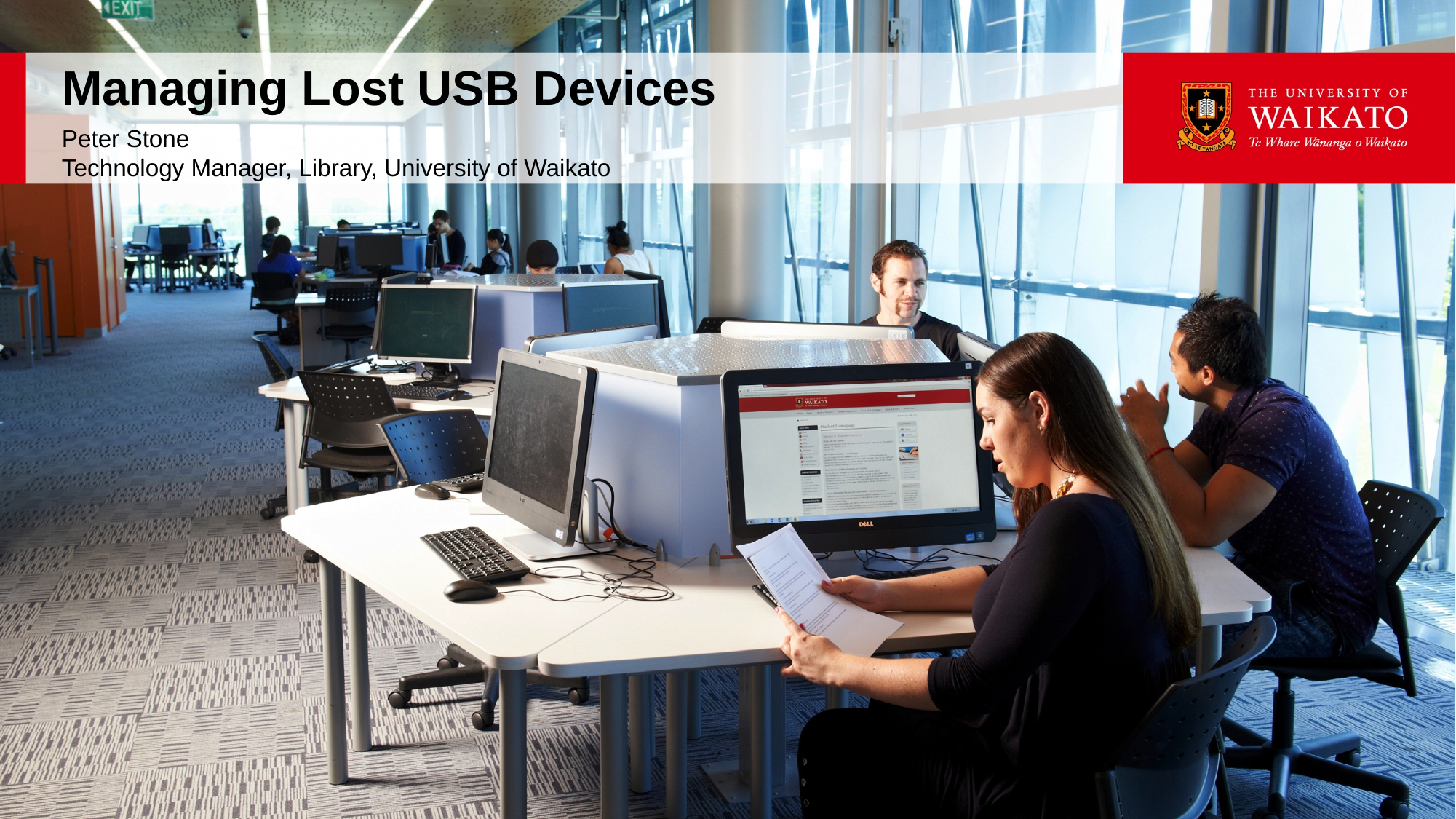

# Managing Lost USB Devices
Peter Stone
Technology Manager, Library, University of Waikato